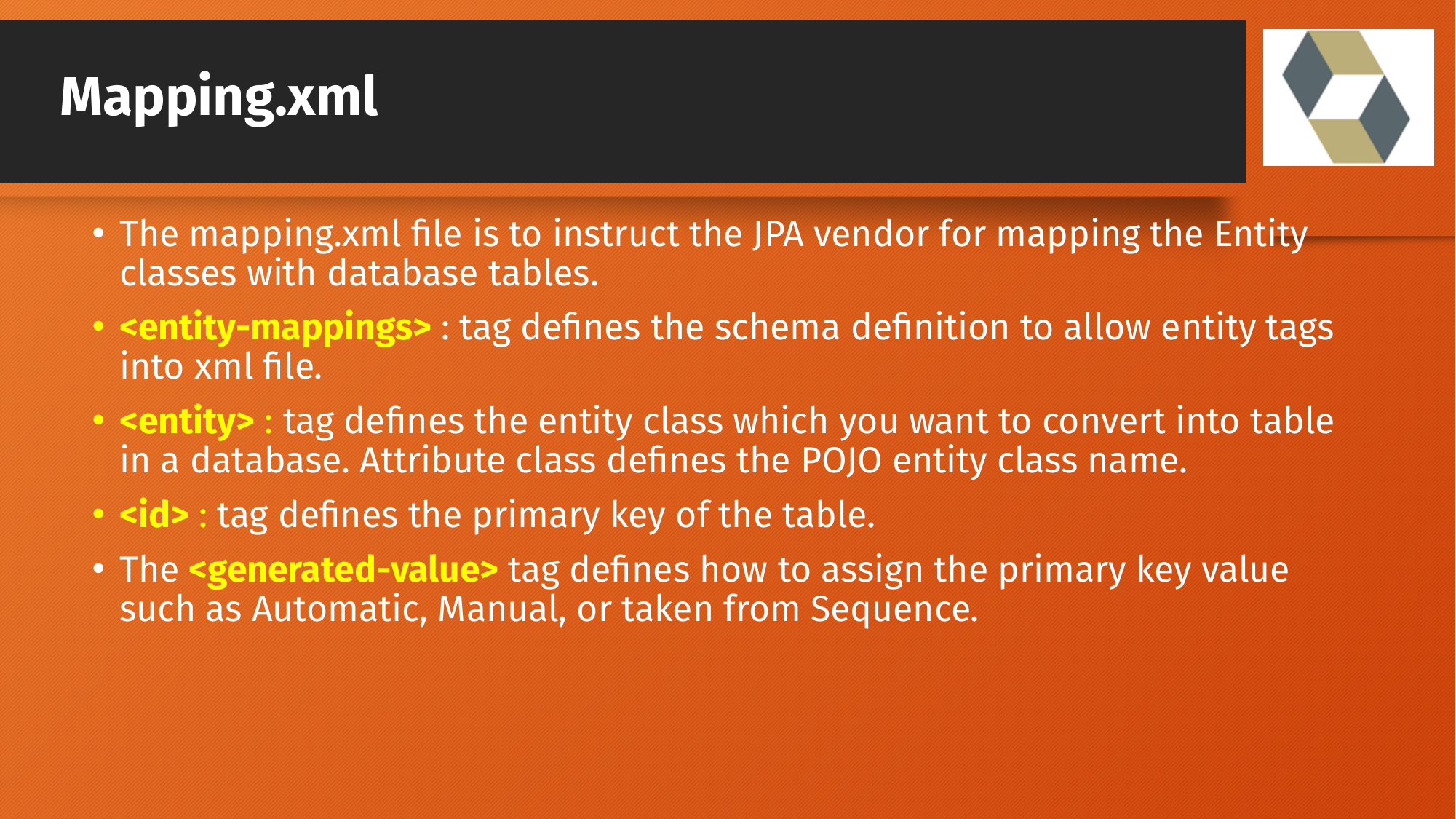

# Mapping.xml
The mapping.xml file is to instruct the JPA vendor for mapping the Entity classes with database tables.
<entity-mappings> : tag defines the schema definition to allow entity tags into xml file.
<entity> : tag defines the entity class which you want to convert into table in a database. Attribute class defines the POJO entity class name.
<id> : tag defines the primary key of the table.
The <generated-value> tag defines how to assign the primary key value such as Automatic, Manual, or taken from Sequence.